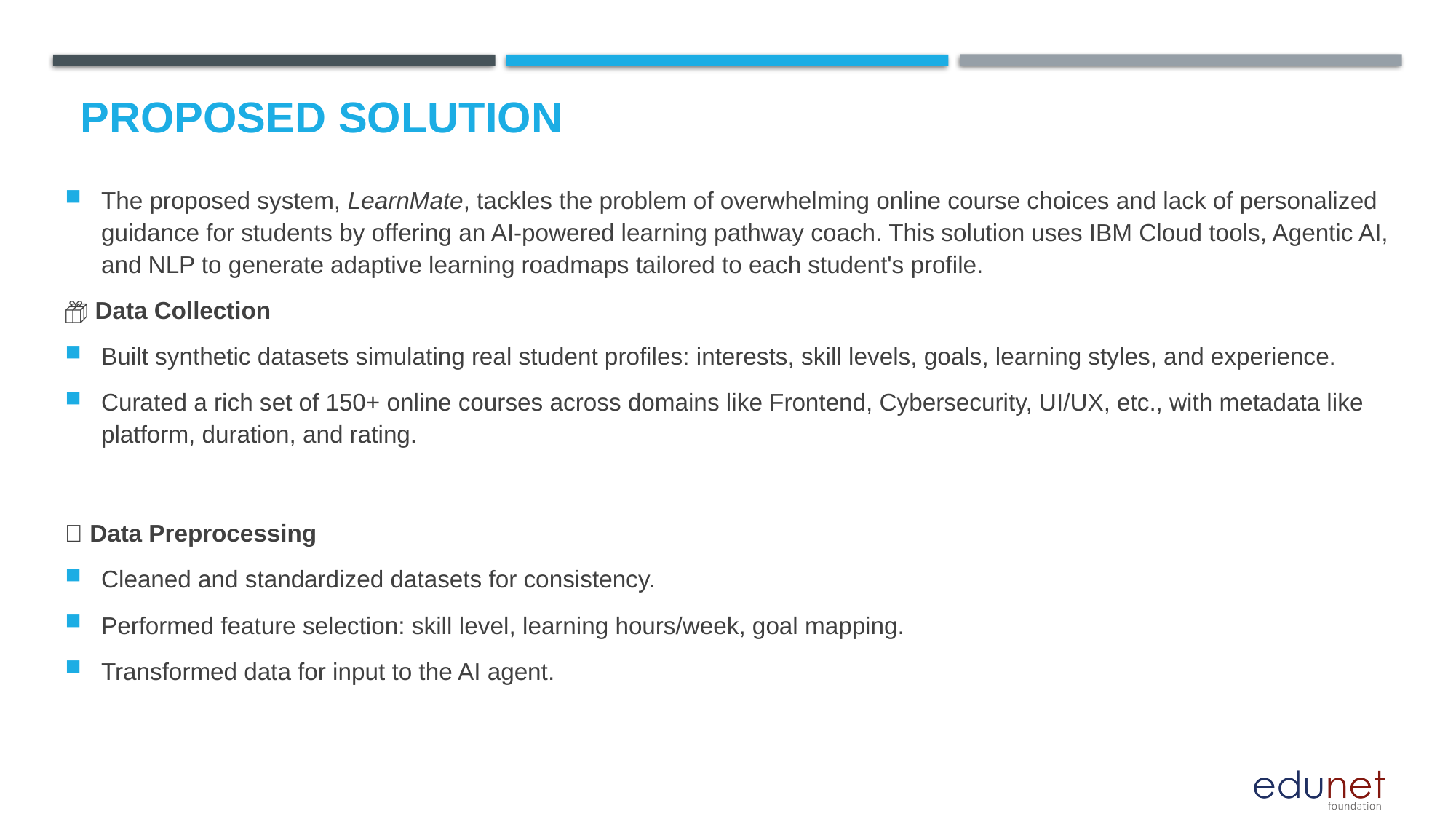

# Proposed Solution

The proposed system, LearnMate, tackles the problem of overwhelming online course choices and lack of personalized guidance for students by offering an AI-powered learning pathway coach. This solution uses IBM Cloud tools, Agentic AI, and NLP to generate adaptive learning roadmaps tailored to each student's profile.
📦 Data Collection
Built synthetic datasets simulating real student profiles: interests, skill levels, goals, learning styles, and experience.
Curated a rich set of 150+ online courses across domains like Frontend, Cybersecurity, UI/UX, etc., with metadata like platform, duration, and rating.

🧹 Data Preprocessing
Cleaned and standardized datasets for consistency.
Performed feature selection: skill level, learning hours/week, goal mapping.
Transformed data for input to the AI agent.